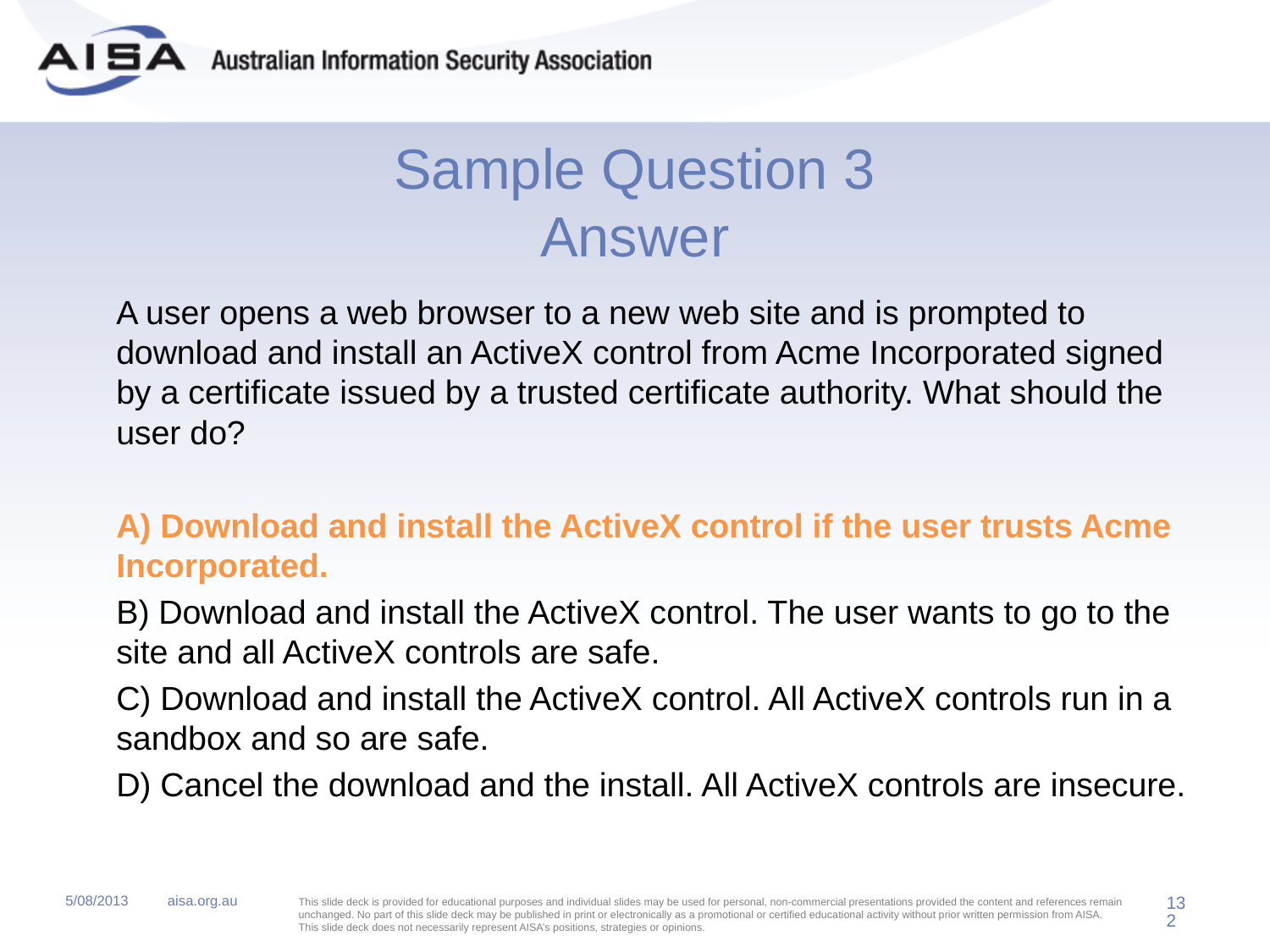

# Sample Question 3 Answer
	A user opens a web browser to a new web site and is prompted to download and install an ActiveX control from Acme Incorporated signed by a certificate issued by a trusted certificate authority. What should the user do?

	A) Download and install the ActiveX control if the user trusts Acme Incorporated.
	B) Download and install the ActiveX control. The user wants to go to the site and all ActiveX controls are safe.
	C) Download and install the ActiveX control. All ActiveX controls run in a sandbox and so are safe.
	D) Cancel the download and the install. All ActiveX controls are insecure.